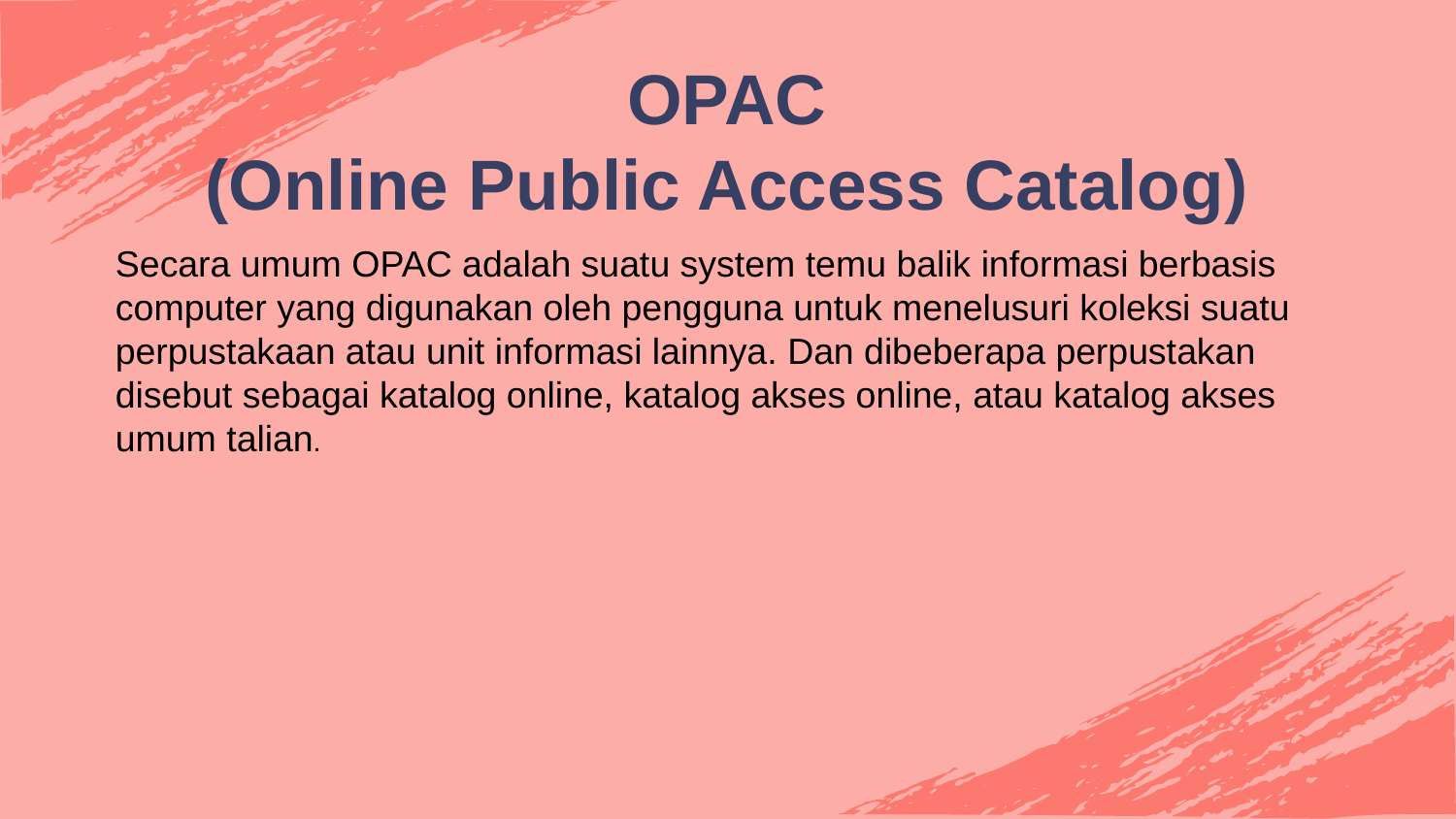

OPAC
(Online Public Access Catalog)
Secara umum OPAC adalah suatu system temu balik informasi berbasis computer yang digunakan oleh pengguna untuk menelusuri koleksi suatu perpustakaan atau unit informasi lainnya. Dan dibeberapa perpustakan disebut sebagai katalog online, katalog akses online, atau katalog akses umum talian.